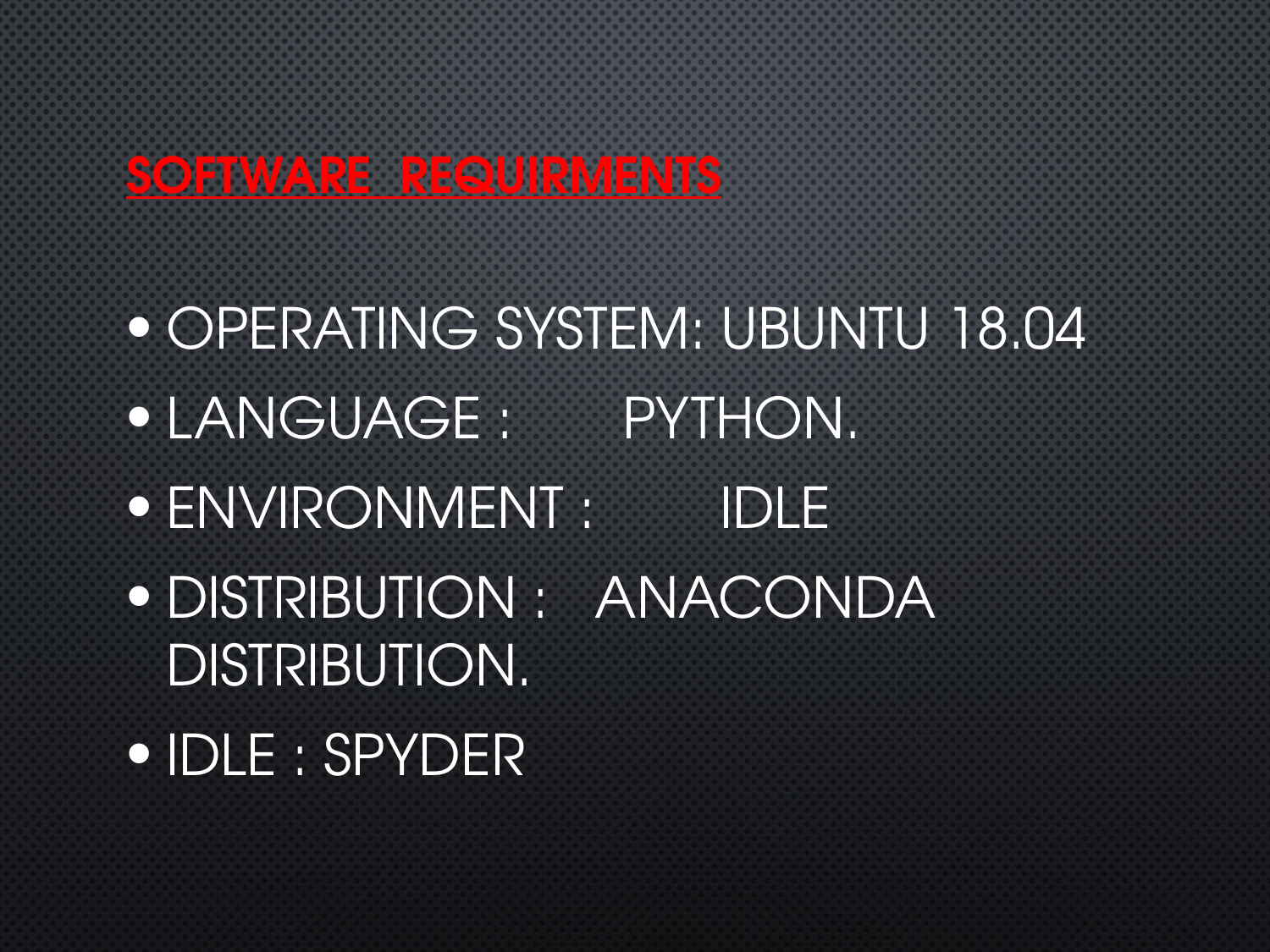

# SOFTWARE  REQUIRMENTS
Operating System: ubuntu 18.04
Language :       python.
Environment :        idle
Distribution :   anaconda distribution.
Idle : spyder